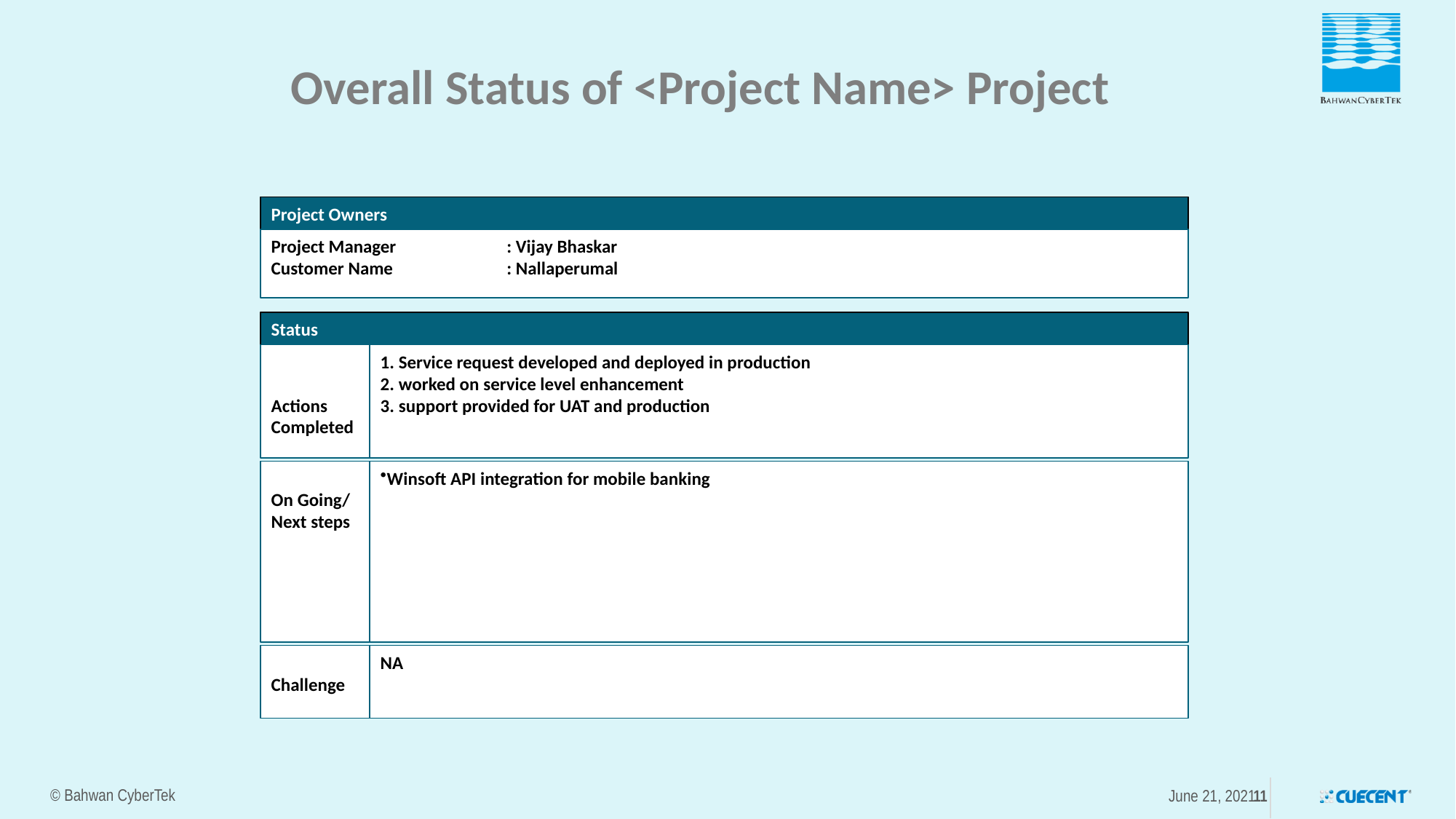

# Overall Status of <Project Name> Project
Project Owners
Project Manager 	: Vijay Bhaskar
Customer Name	: Nallaperumal

Status

	Actions
Completed
1. Service request developed and deployed in production
2. worked on service level enhancement
3. support provided for UAT and production

On Going/ Next steps
Winsoft API integration for mobile banking

Challenge
NA